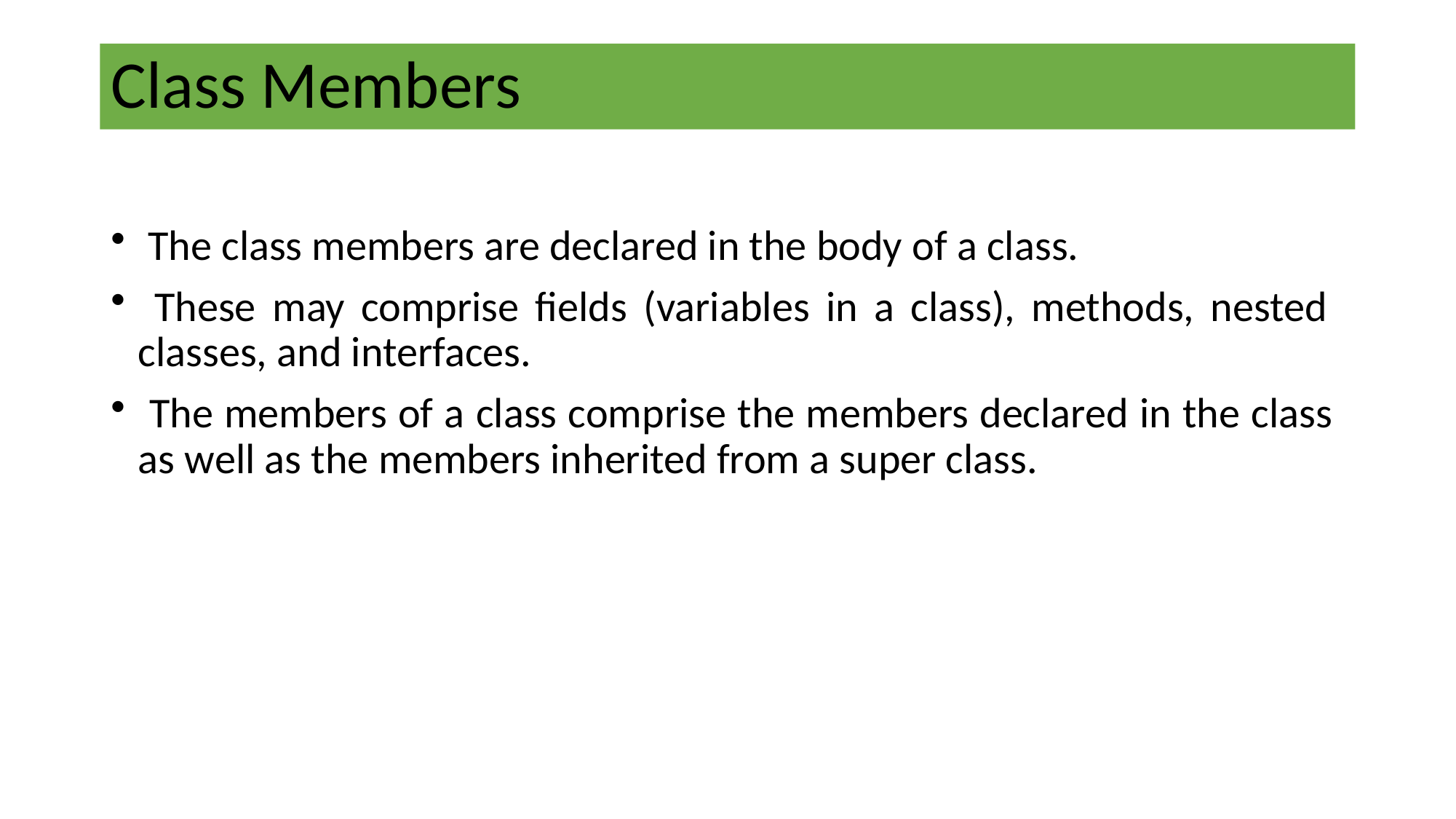

# Class Members
 The class members are declared in the body of a class.
 These may comprise fields (variables in a class), methods, nested  classes, and interfaces.
 The members of a class comprise the members declared in the class  as well as the members inherited from a super class.